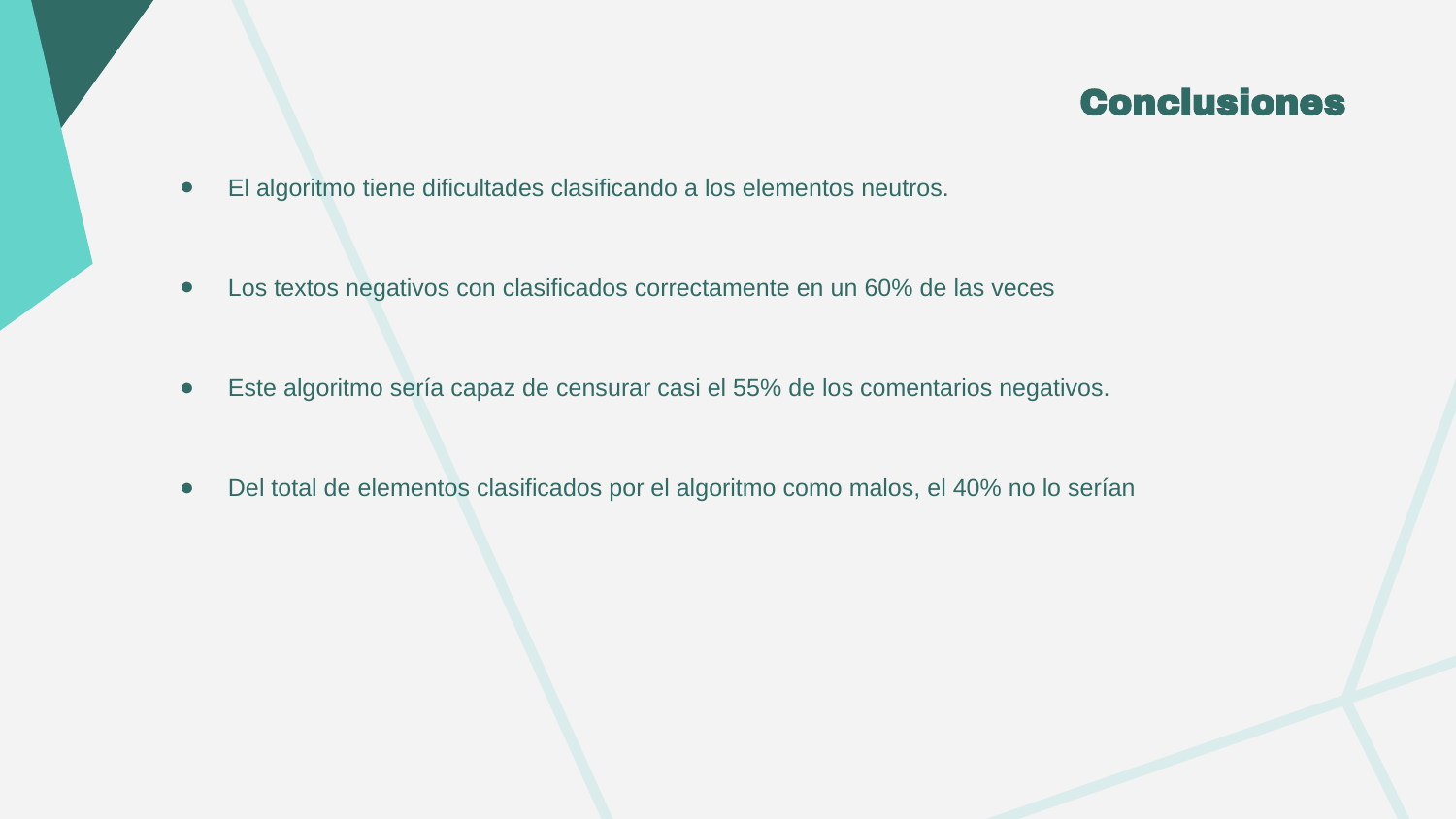

# Conclusiones
El algoritmo tiene dificultades clasificando a los elementos neutros.

Los textos negativos con clasificados correctamente en un 60% de las veces

Este algoritmo sería capaz de censurar casi el 55% de los comentarios negativos.

Del total de elementos clasificados por el algoritmo como malos, el 40% no lo serían